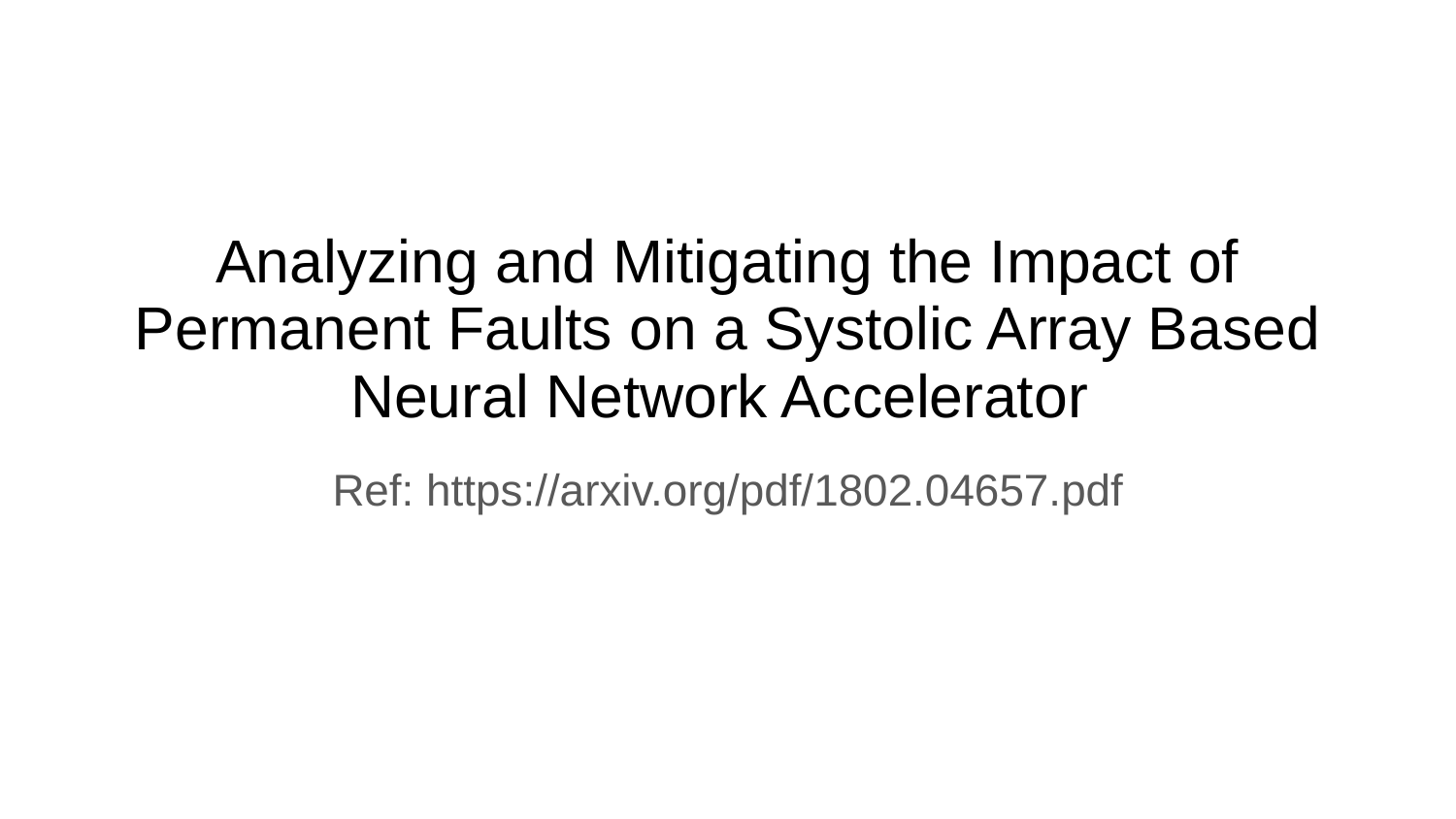

# Analyzing and Mitigating the Impact of Permanent Faults on a Systolic Array Based Neural Network Accelerator
Ref: https://arxiv.org/pdf/1802.04657.pdf